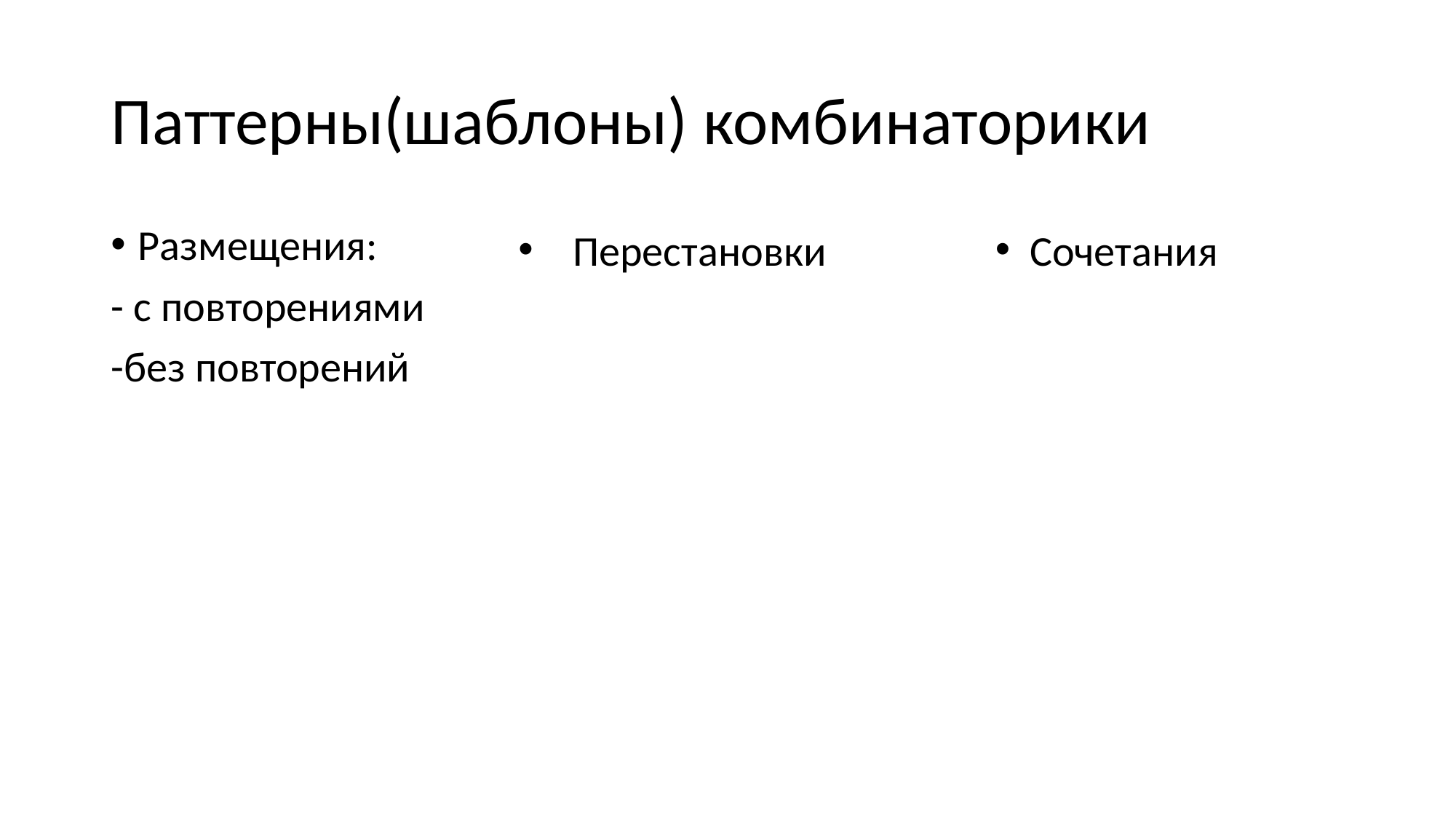

# Паттерны(шаблоны) комбинаторики
Размещения:
- с повторениями
-без повторений
Перестановки
Сочетания